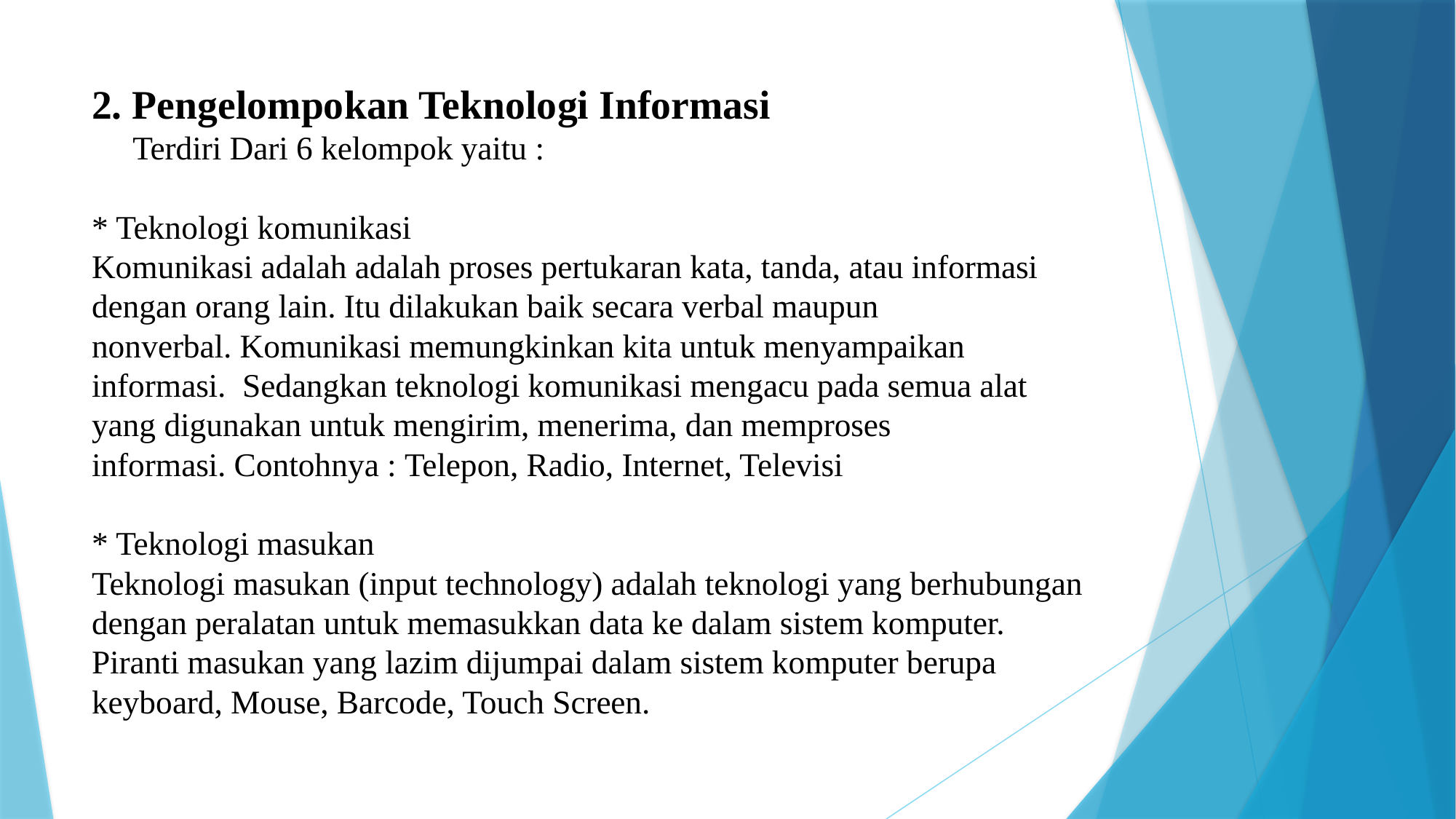

# 2. Pengelompokan Teknologi Informasi Terdiri Dari 6 kelompok yaitu : * Teknologi komunikasi Komunikasi adalah adalah proses pertukaran kata, tanda, atau informasi dengan orang lain. Itu dilakukan baik secara verbal maupun nonverbal. Komunikasi memungkinkan kita untuk menyampaikan informasi.  Sedangkan teknologi komunikasi mengacu pada semua alat yang digunakan untuk mengirim, menerima, dan memproses informasi. Contohnya : Telepon, Radio, Internet, Televisi * Teknologi masukan Teknologi masukan (input technology) adalah teknologi yang berhubungan dengan peralatan untuk memasukkan data ke dalam sistem komputer. Piranti masukan yang lazim dijumpai dalam sistem komputer berupa keyboard, Mouse, Barcode, Touch Screen.